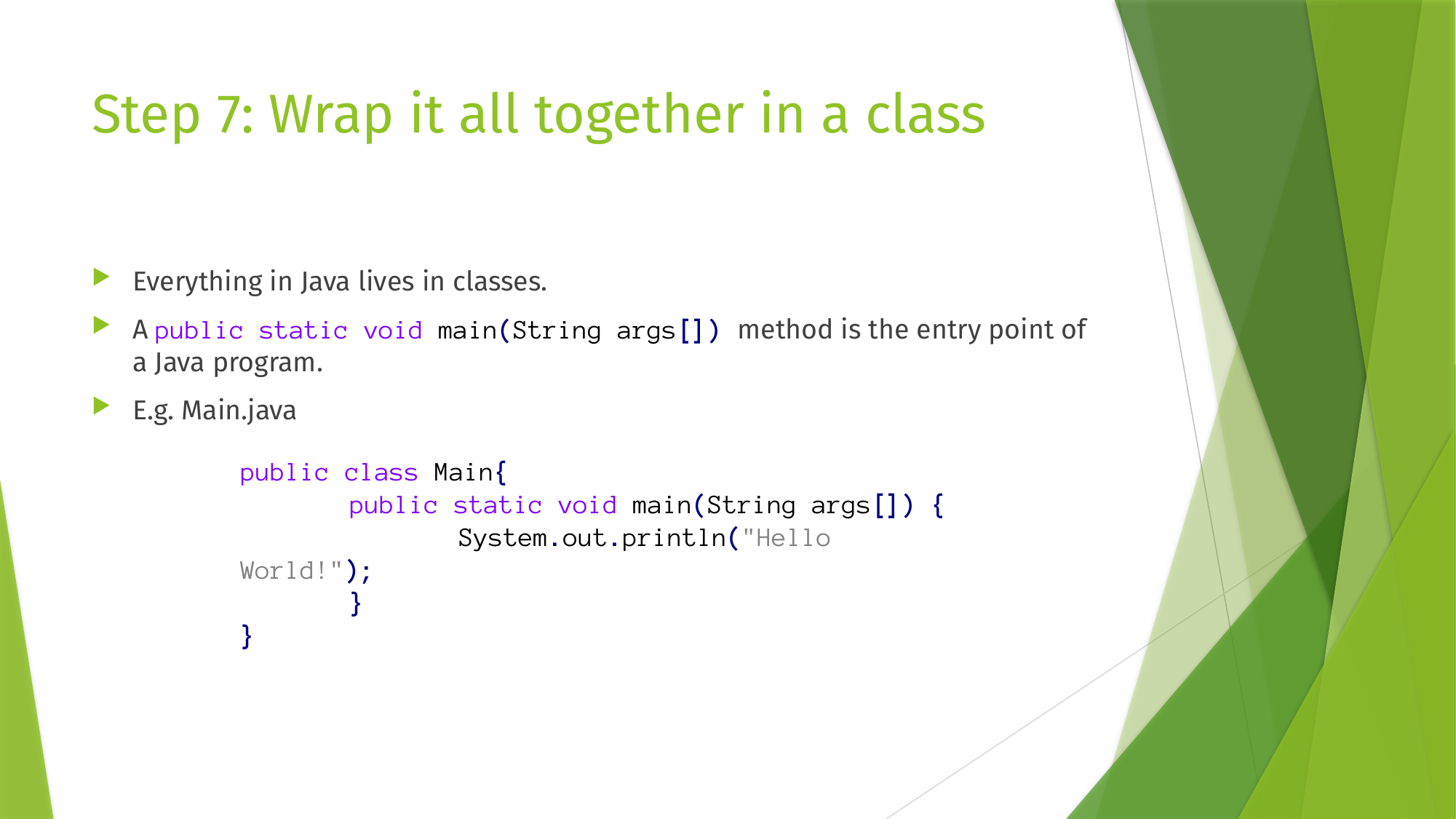

# Step 7: Wrap it all together in a class
Everything in Java lives in classes.
A public static void main(String args[]) method is the entry point of a Java program.
E.g. Main.java

public class Main{
	public static void main(String args[]) {
		System.out.println("Hello World!");
	}
}